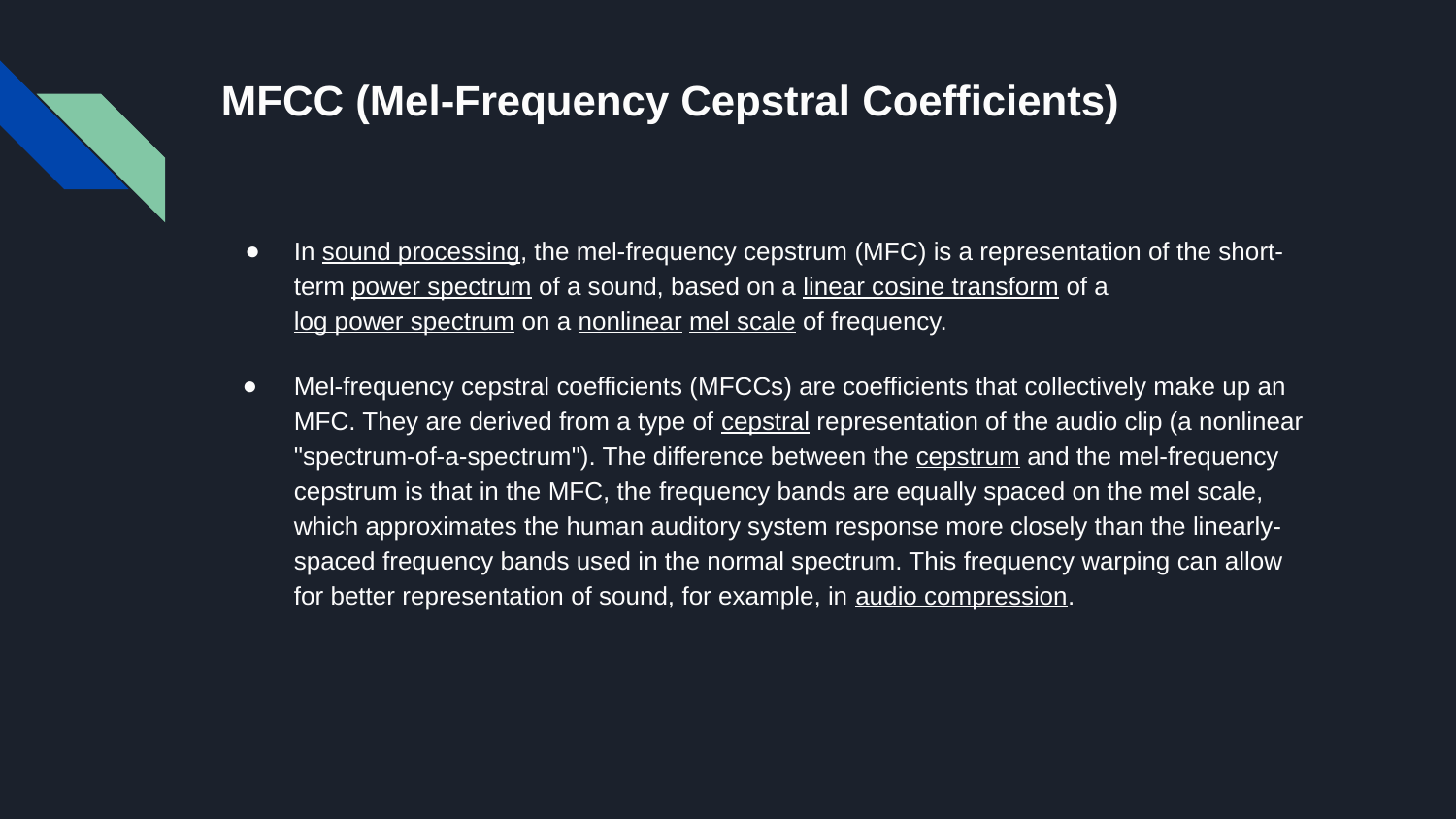

# MFCC (Mel-Frequency Cepstral Coefficients)
In sound processing, the mel-frequency cepstrum (MFC) is a representation of the short-term power spectrum of a sound, based on a linear cosine transform of a log power spectrum on a nonlinear mel scale of frequency.
Mel-frequency cepstral coefficients (MFCCs) are coefficients that collectively make up an MFC. They are derived from a type of cepstral representation of the audio clip (a nonlinear "spectrum-of-a-spectrum"). The difference between the cepstrum and the mel-frequency cepstrum is that in the MFC, the frequency bands are equally spaced on the mel scale, which approximates the human auditory system response more closely than the linearly-spaced frequency bands used in the normal spectrum. This frequency warping can allow for better representation of sound, for example, in audio compression.